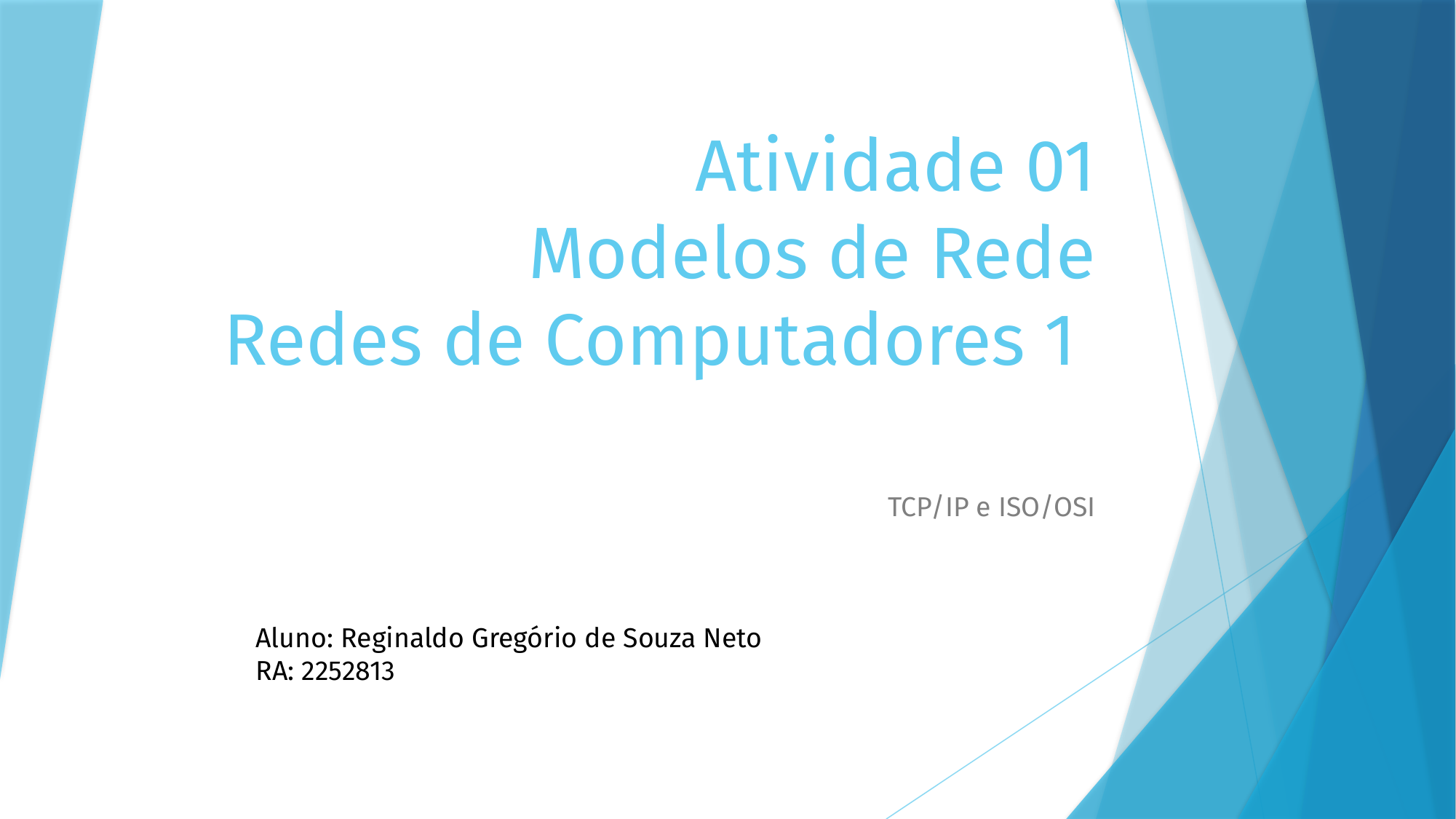

# Atividade 01 Modelos de Rede Redes de Computadores 1
TCP/IP e ISO/OSI
Aluno: Reginaldo Gregório de Souza Neto
RA: 2252813